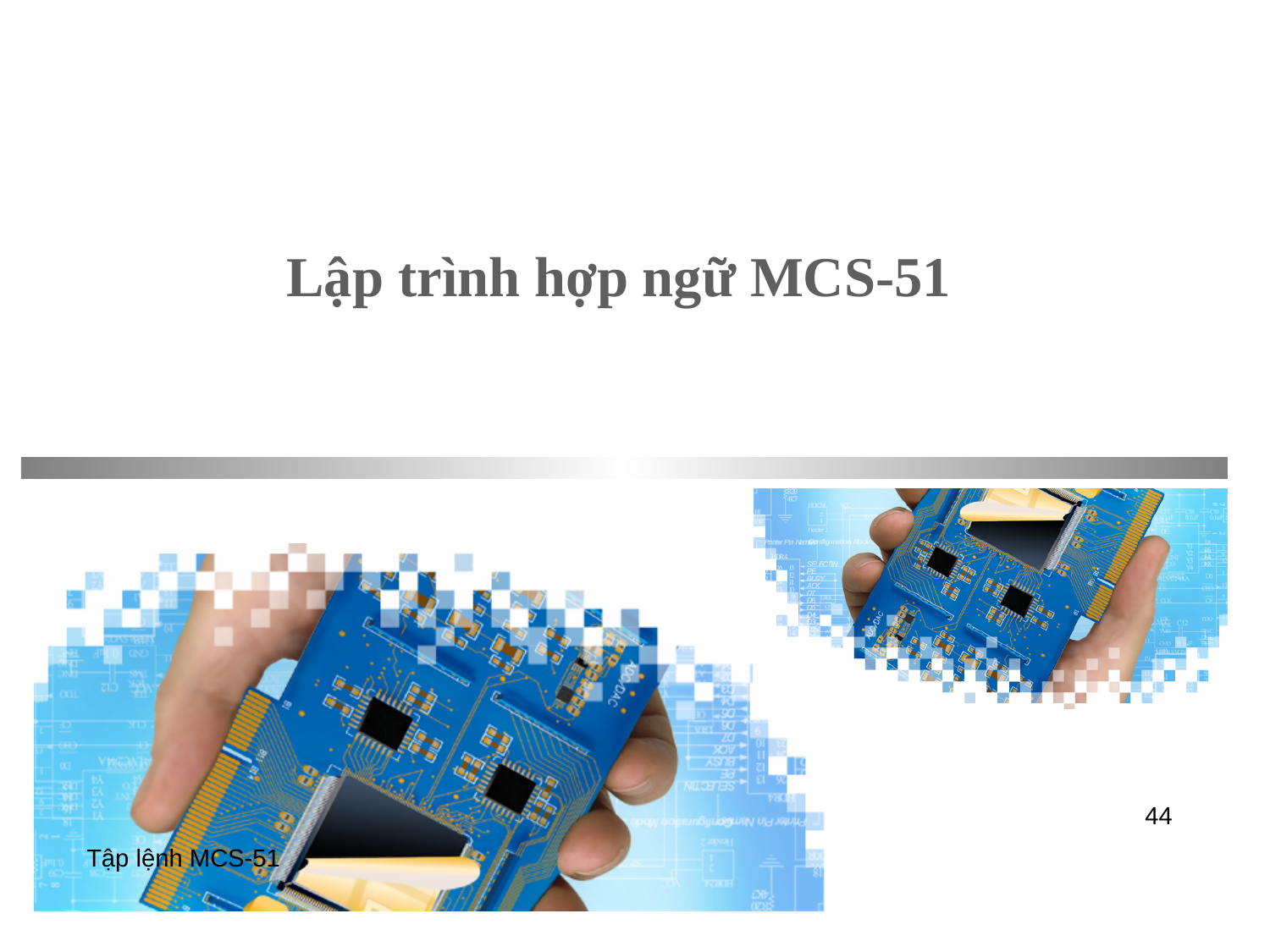

# Lập trình hợp ngữ MCS-51
44
Tập lệnh MCS-51